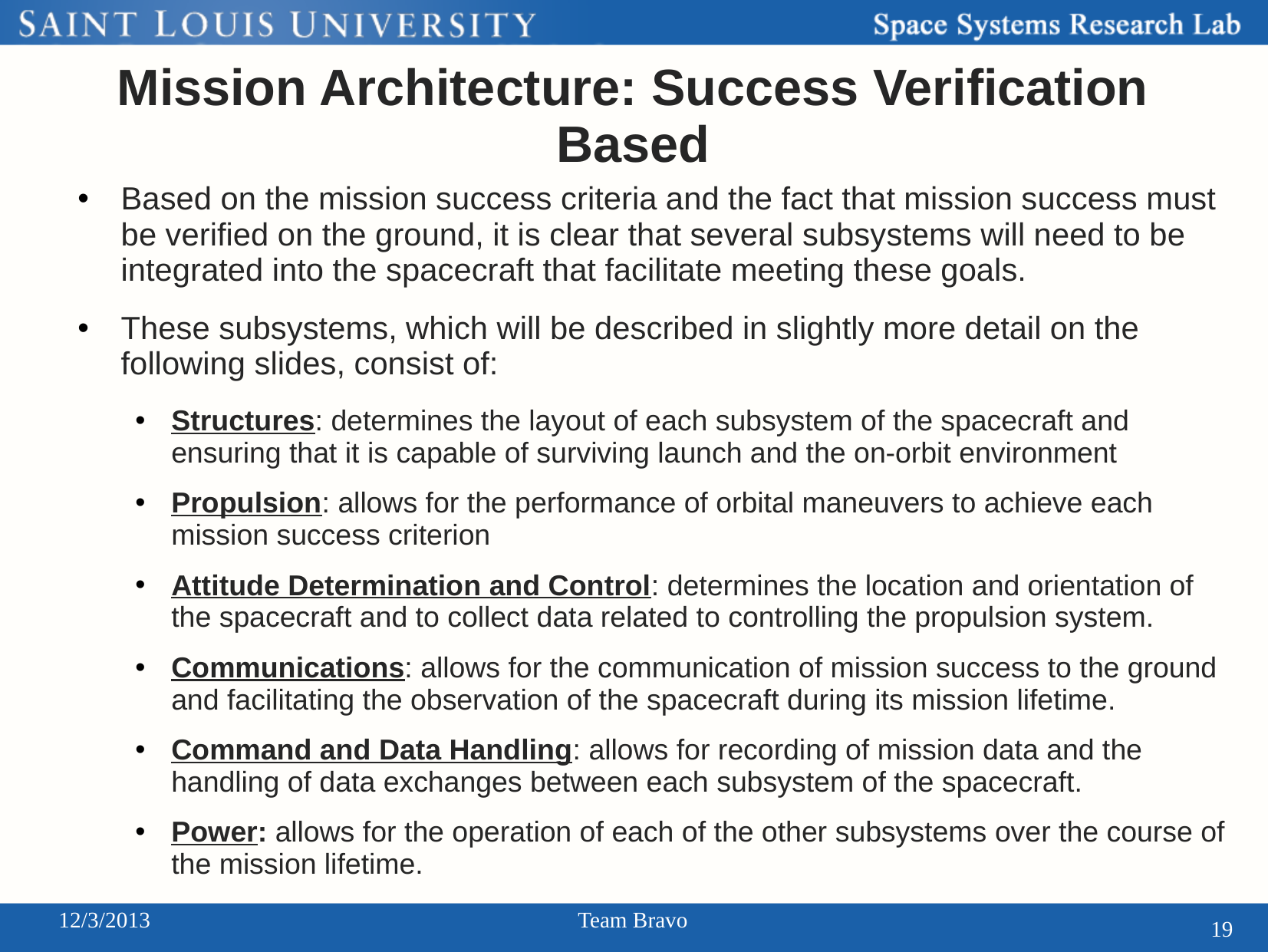

# Mission Architecture: Success Verification Based
Based on the mission success criteria and the fact that mission success must be verified on the ground, it is clear that several subsystems will need to be integrated into the spacecraft that facilitate meeting these goals.
These subsystems, which will be described in slightly more detail on the following slides, consist of:
Structures: determines the layout of each subsystem of the spacecraft and ensuring that it is capable of surviving launch and the on-orbit environment
Propulsion: allows for the performance of orbital maneuvers to achieve each mission success criterion
Attitude Determination and Control: determines the location and orientation of the spacecraft and to collect data related to controlling the propulsion system.
Communications: allows for the communication of mission success to the ground and facilitating the observation of the spacecraft during its mission lifetime.
Command and Data Handling: allows for recording of mission data and the handling of data exchanges between each subsystem of the spacecraft.
Power: allows for the operation of each of the other subsystems over the course of the mission lifetime.

12/3/2013
Team Bravo
19